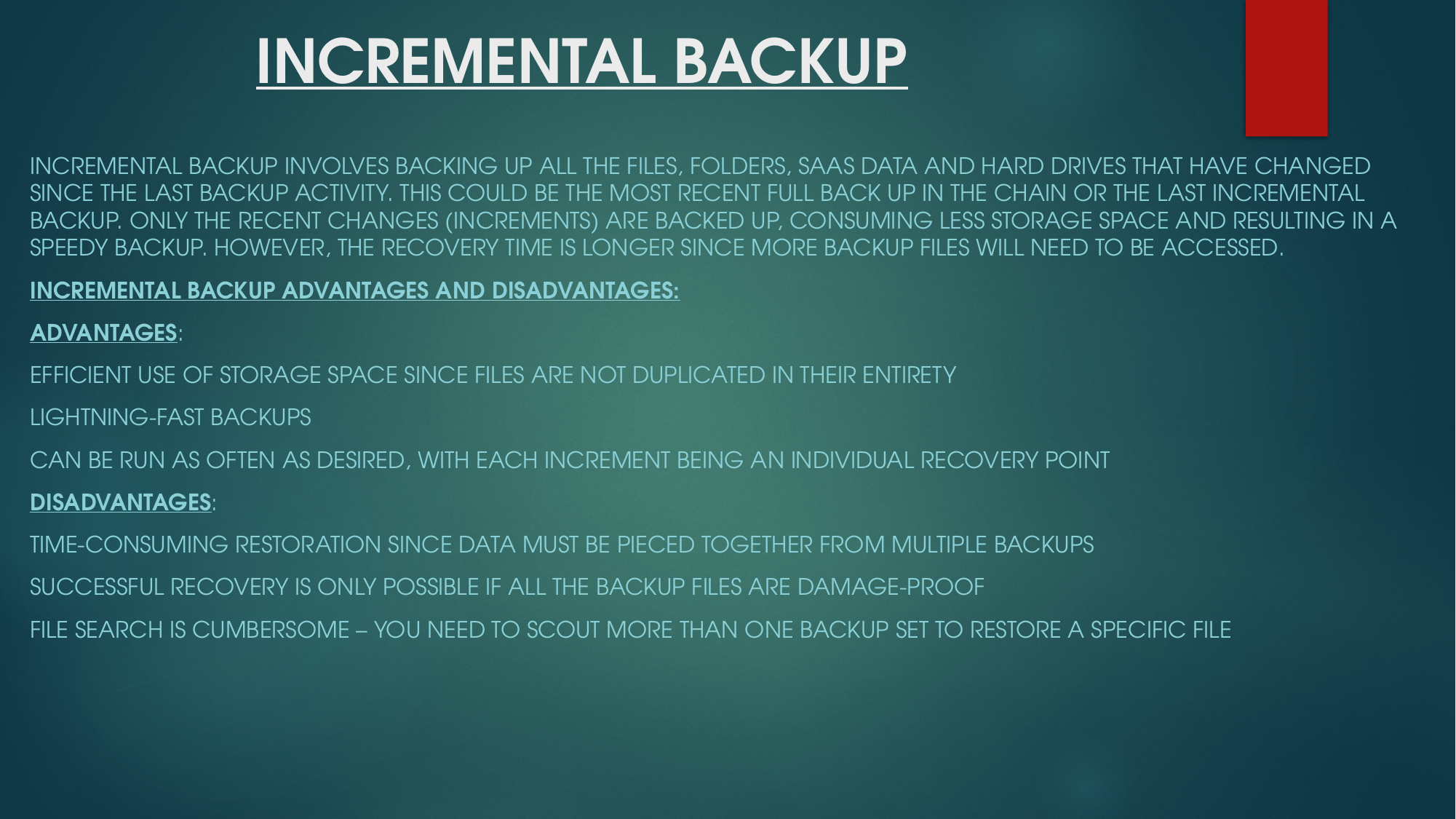

# INCREMENTAL BACKUP
Incremental backup involves backing up all the files, folders, SaaS data and hard drives that have changed since the last backup activity. This could be the most recent full back up in the chain or the last incremental backup. Only the recent changes (increments) are backed up, consuming less storage space and resulting in a speedy backup. However, the recovery time is longer since more backup files will need to be accessed.
Incremental Backup advantages and disadvantages:
Advantages:
Efficient use of storage space since files are not duplicated in their entirety
Lightning-fast backups
Can be run as often as desired, with each increment being an individual recovery point
Disadvantages:
Time-consuming restoration since data must be pieced together from multiple backups
Successful recovery is only possible if all the backup files are damage-proof
File search is cumbersome – you need to scout more than one backup set to restore a specific file